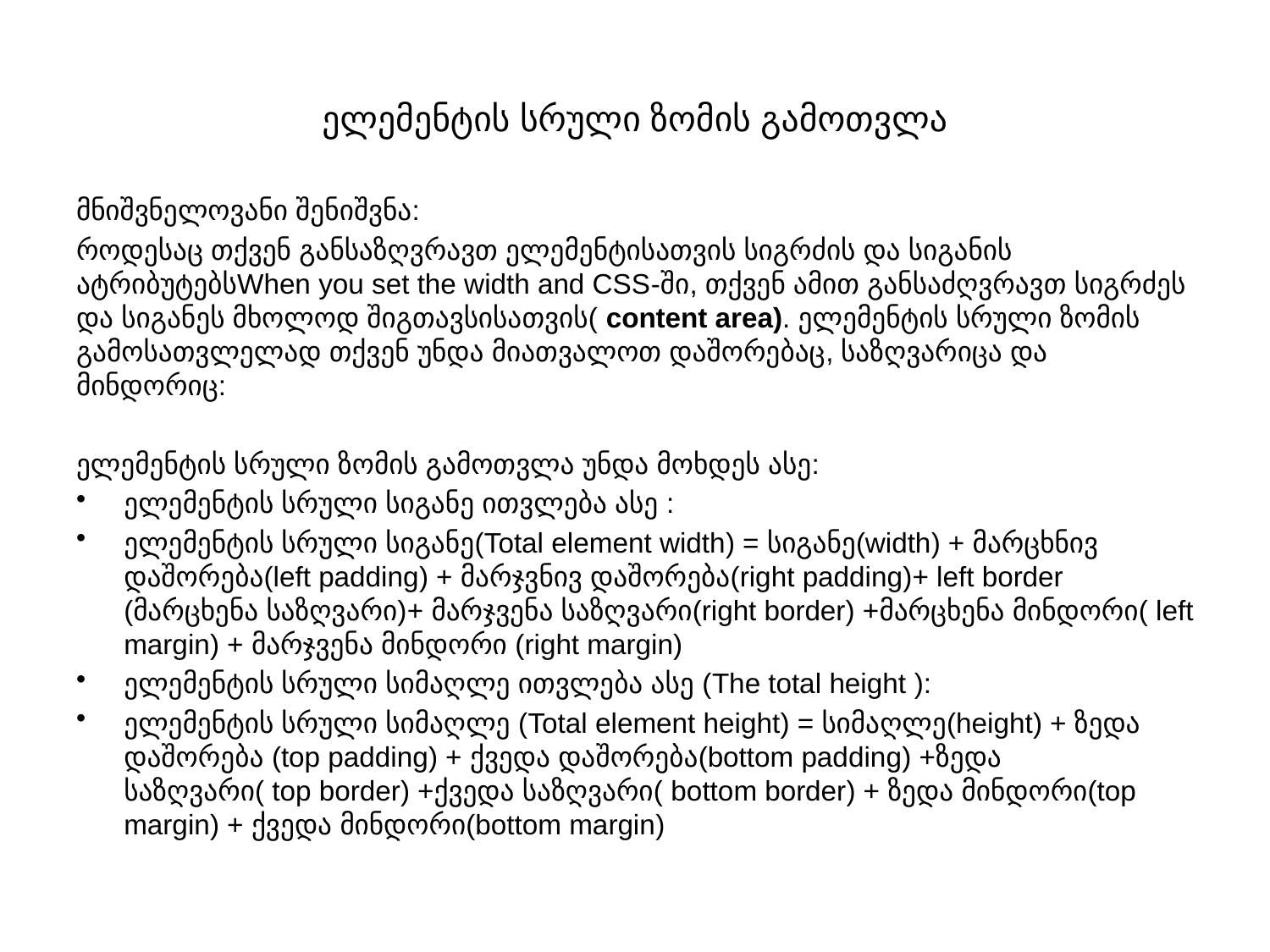

# ელემენტის სრული ზომის გამოთვლა
მნიშვნელოვანი შენიშვნა:
როდესაც თქვენ განსაზღვრავთ ელემენტისათვის სიგრძის და სიგანის ატრიბუტებსWhen you set the width and CSS-ში, თქვენ ამით განსაძღვრავთ სიგრძეს და სიგანეს მხოლოდ შიგთავსისათვის( content area). ელემენტის სრული ზომის გამოსათვლელად თქვენ უნდა მიათვალოთ დაშორებაც, საზღვარიცა და მინდორიც:

ელემენტის სრული ზომის გამოთვლა უნდა მოხდეს ასე:
ელემენტის სრული სიგანე ითვლება ასე :
ელემენტის სრული სიგანე(Total element width) = სიგანე(width) + მარცხნივ დაშორება(left padding) + მარჯვნივ დაშორება(right padding)+ left border (მარცხენა საზღვარი)+ მარჯვენა საზღვარი(right border) +მარცხენა მინდორი( left margin) + მარჯვენა მინდორი (right margin)
ელემენტის სრული სიმაღლე ითვლება ასე (The total height ):
ელემენტის სრული სიმაღლე (Total element height) = სიმაღლე(height) + ზედა დაშორება (top padding) + ქვედა დაშორება(bottom padding) +ზედა საზღვარი( top border) +ქვედა საზღვარი( bottom border) + ზედა მინდორი(top margin) + ქვედა მინდორი(bottom margin)